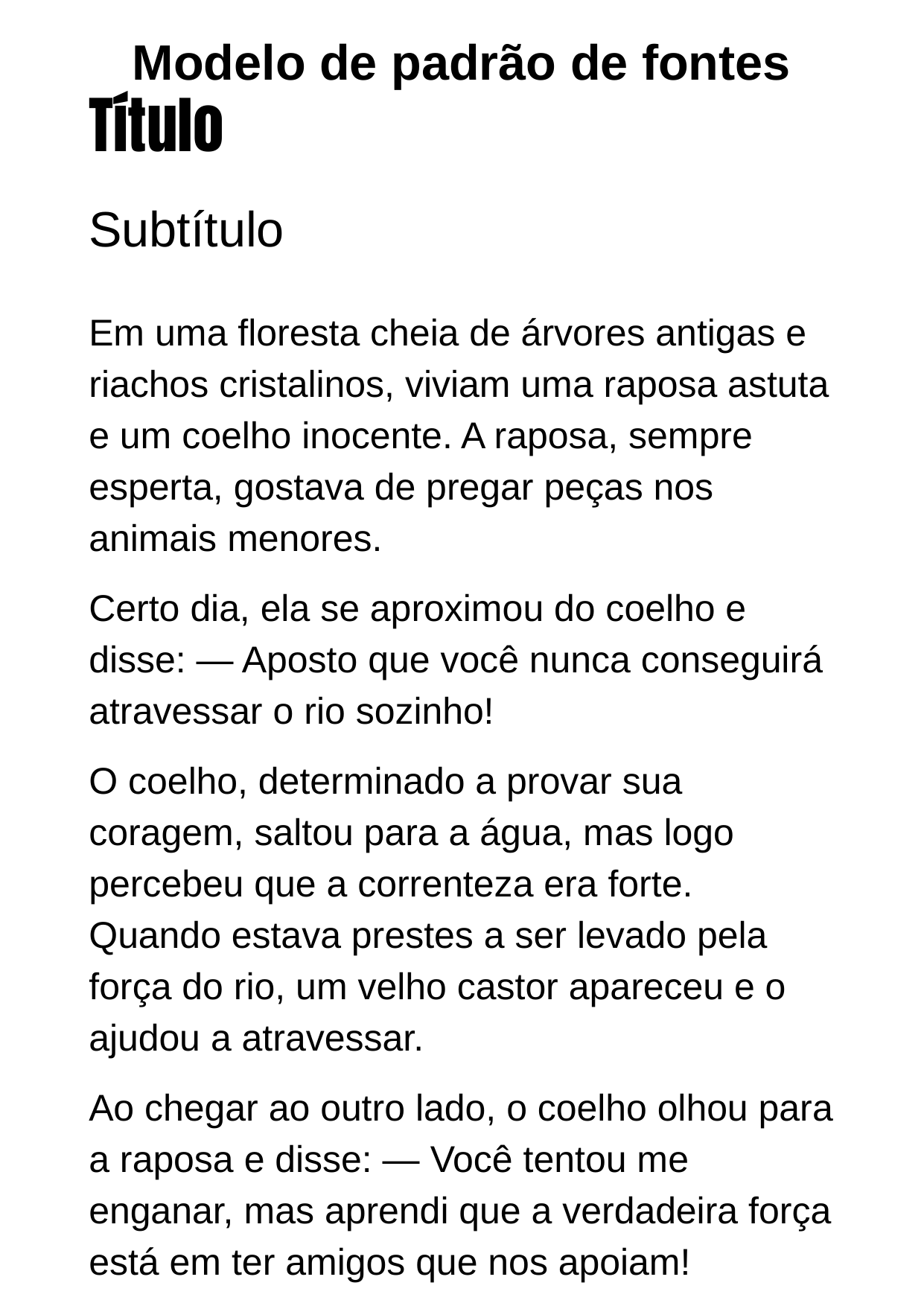

Padronização de textos do e-book:
Utilize sempre fontes múltiplas de 8:
8px, 16px, 24px, 32px, 40px, 48px, 56px, 64px, …
Títulos sempre fontes 2x a fonte de corpo
corpo sempre uma fonte legível
Subtítulos fontes entre o título e corpo
Utilize poucos textos.
Ter um layout agradável.
Modelo de padrão de fontes
Título
Subtítulo
Em uma floresta cheia de árvores antigas e riachos cristalinos, viviam uma raposa astuta e um coelho inocente. A raposa, sempre esperta, gostava de pregar peças nos animais menores.
Certo dia, ela se aproximou do coelho e disse: — Aposto que você nunca conseguirá atravessar o rio sozinho!
O coelho, determinado a provar sua coragem, saltou para a água, mas logo percebeu que a correnteza era forte. Quando estava prestes a ser levado pela força do rio, um velho castor apareceu e o ajudou a atravessar.
Ao chegar ao outro lado, o coelho olhou para a raposa e disse: — Você tentou me enganar, mas aprendi que a verdadeira força está em ter amigos que nos apoiam!
Desde então, a raposa aprendeu que a astúcia não é nada sem o respeito pelos outros, e nunca mais pregou peças em seus companheiros da floresta.
Moral da história: A verdadeira força está na amizade e no respeito!